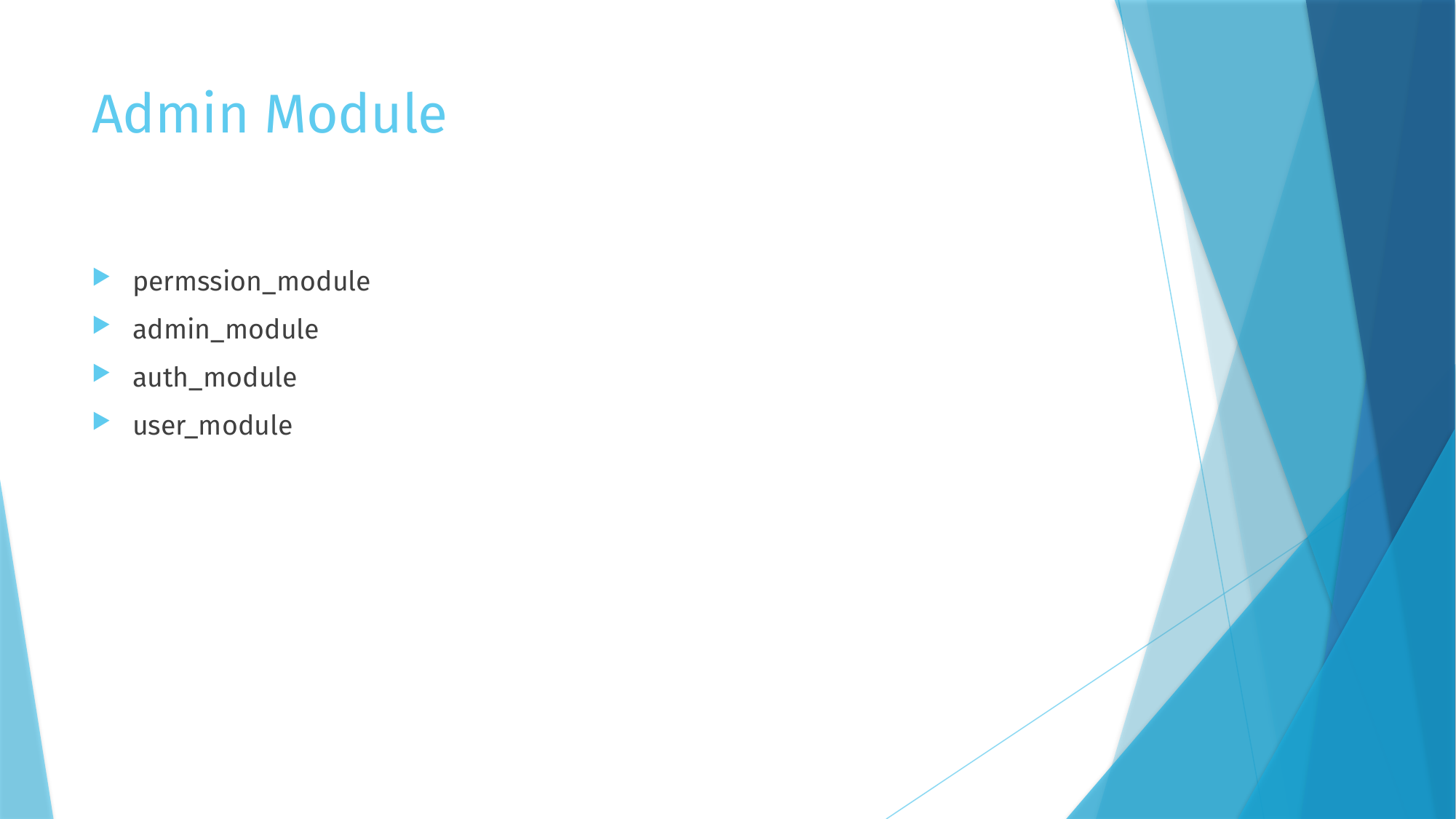

# Admin Module
permssion_module
admin_module
auth_module
user_module